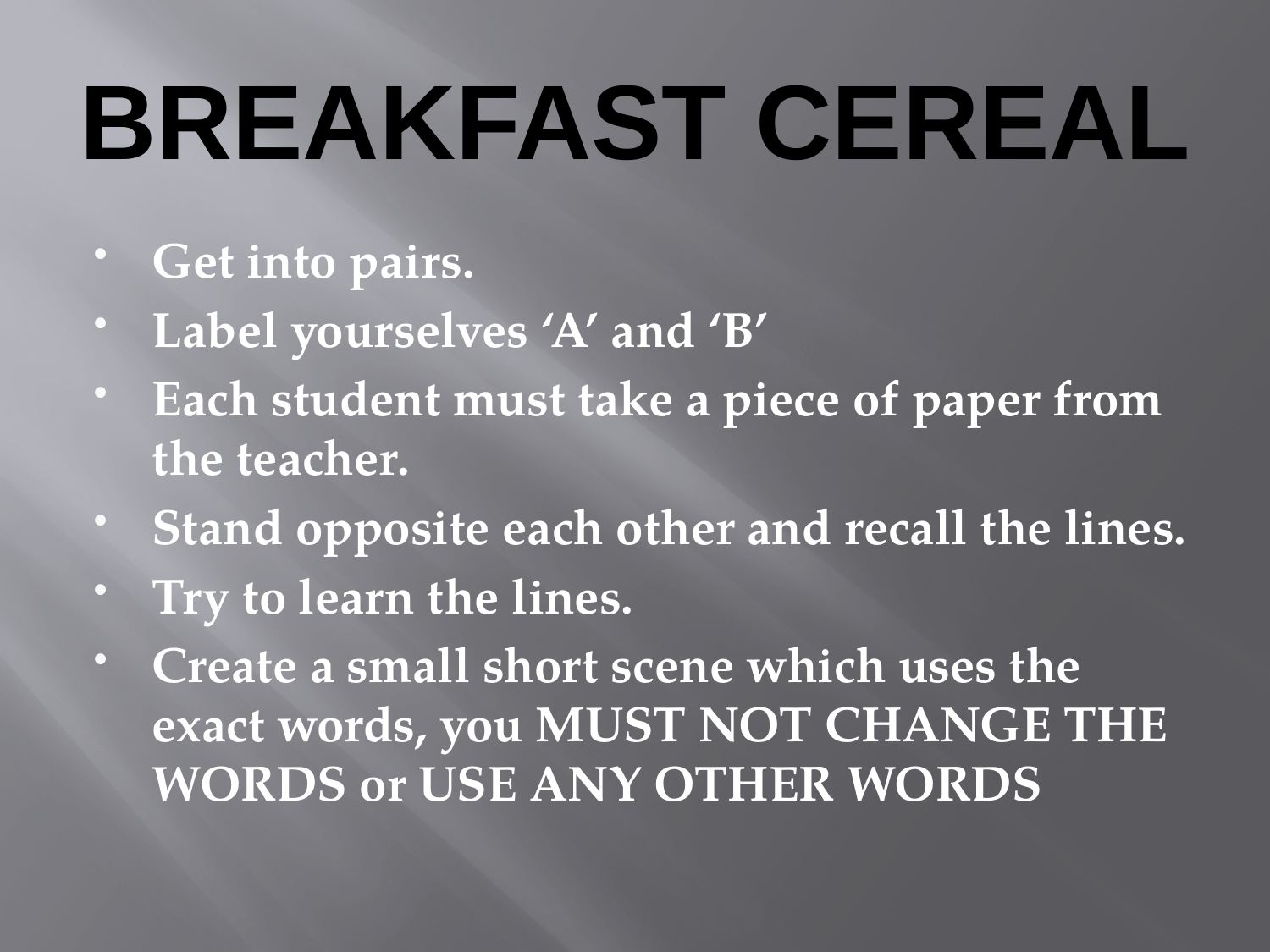

# BREAKFAST CEREAL
Get into pairs.
Label yourselves ‘A’ and ‘B’
Each student must take a piece of paper from the teacher.
Stand opposite each other and recall the lines.
Try to learn the lines.
Create a small short scene which uses the exact words, you MUST NOT CHANGE THE WORDS or USE ANY OTHER WORDS